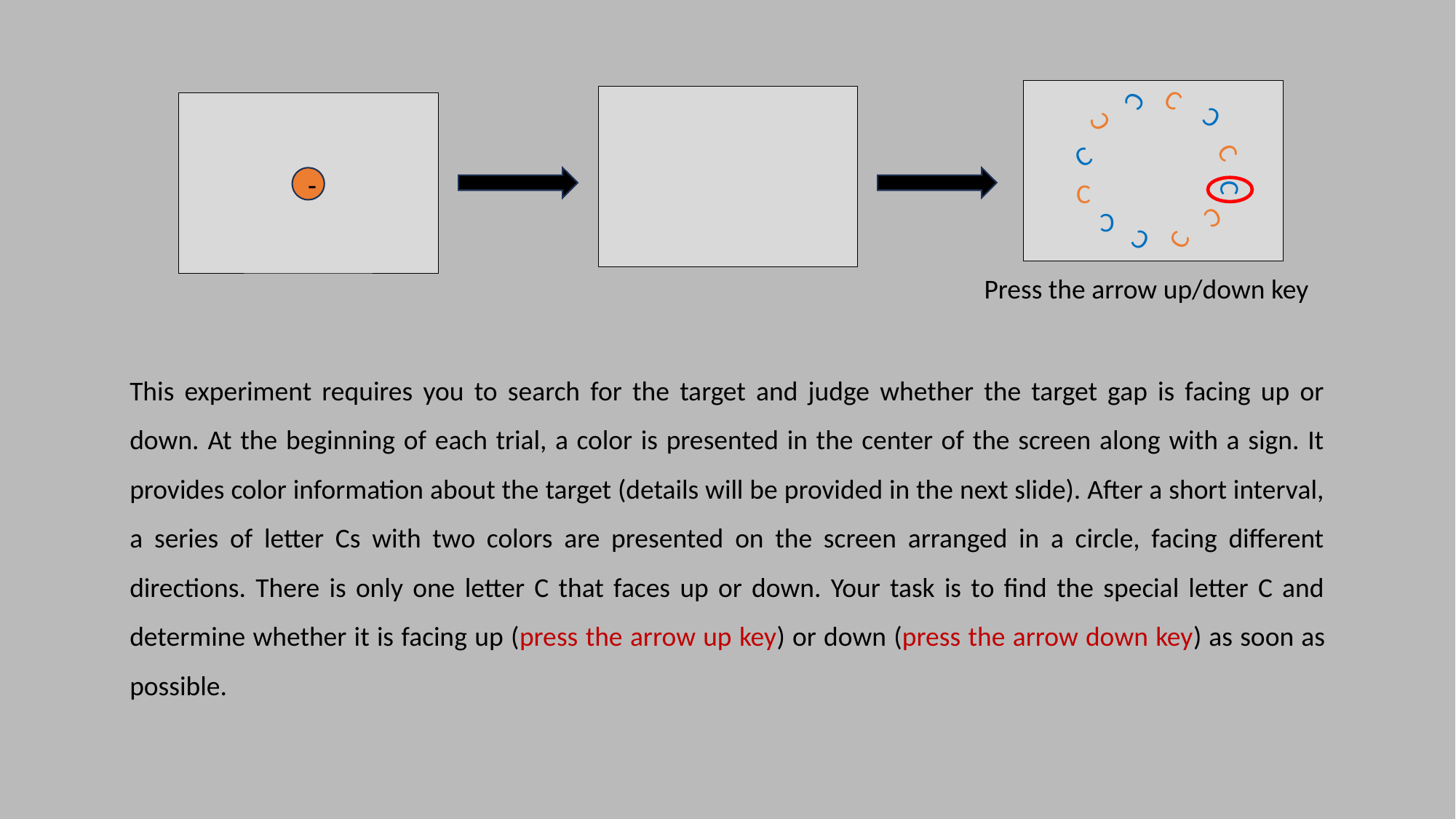

C
C
C
C
C
C
C
C
C
C
C
C

-

Press the arrow up/down key
This experiment requires you to search for the target and judge whether the target gap is facing up or down. At the beginning of each trial, a color is presented in the center of the screen along with a sign. It provides color information about the target (details will be provided in the next slide). After a short interval, a series of letter Cs with two colors are presented on the screen arranged in a circle, facing different directions. There is only one letter C that faces up or down. Your task is to find the special letter C and determine whether it is facing up (press the arrow up key) or down (press the arrow down key) as soon as possible.